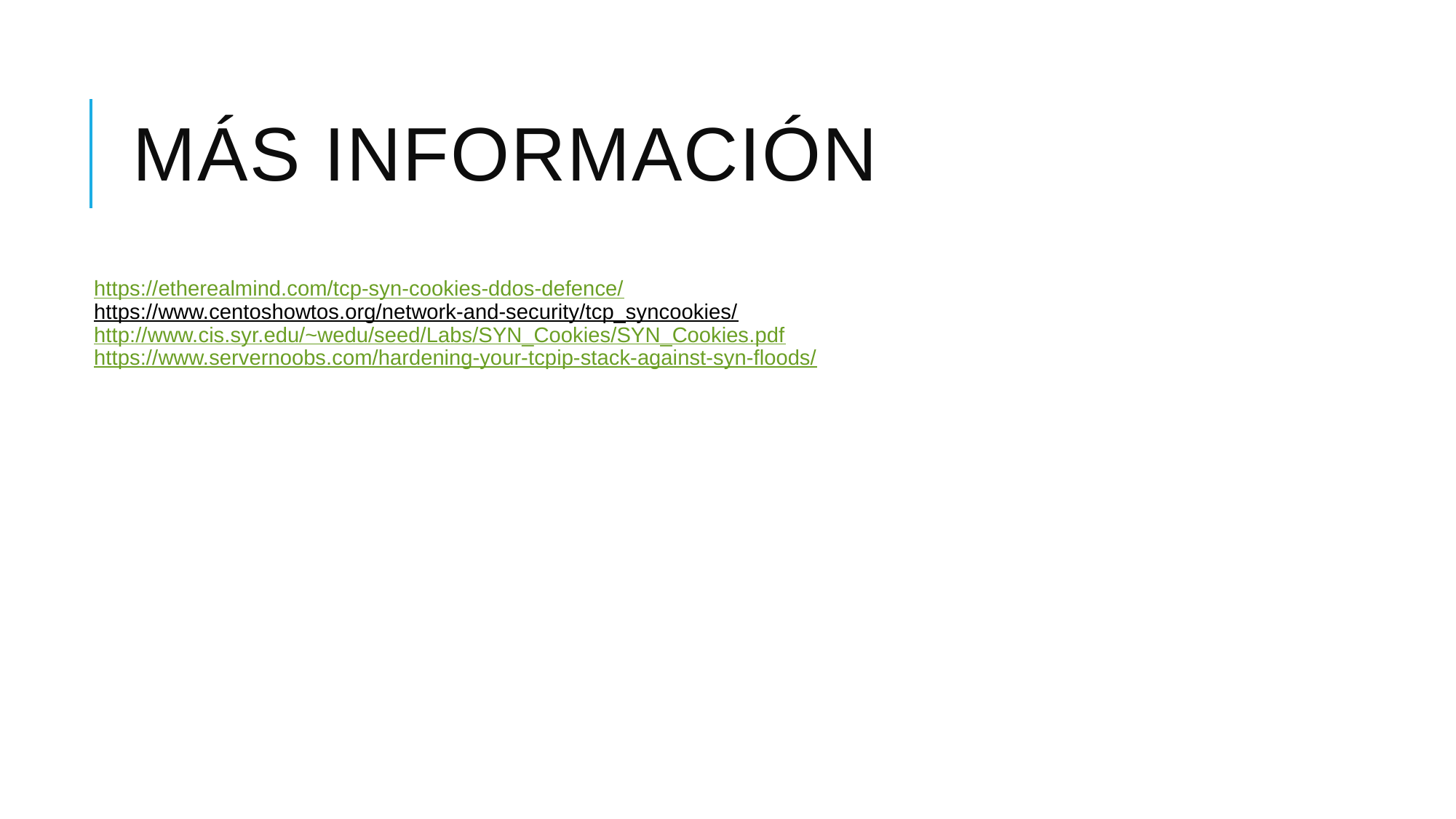

# Más información
https://etherealmind.com/tcp-syn-cookies-ddos-defence/
https://www.centoshowtos.org/network-and-security/tcp_syncookies/
http://www.cis.syr.edu/~wedu/seed/Labs/SYN_Cookies/SYN_Cookies.pdf
https://www.servernoobs.com/hardening-your-tcpip-stack-against-syn-floods/